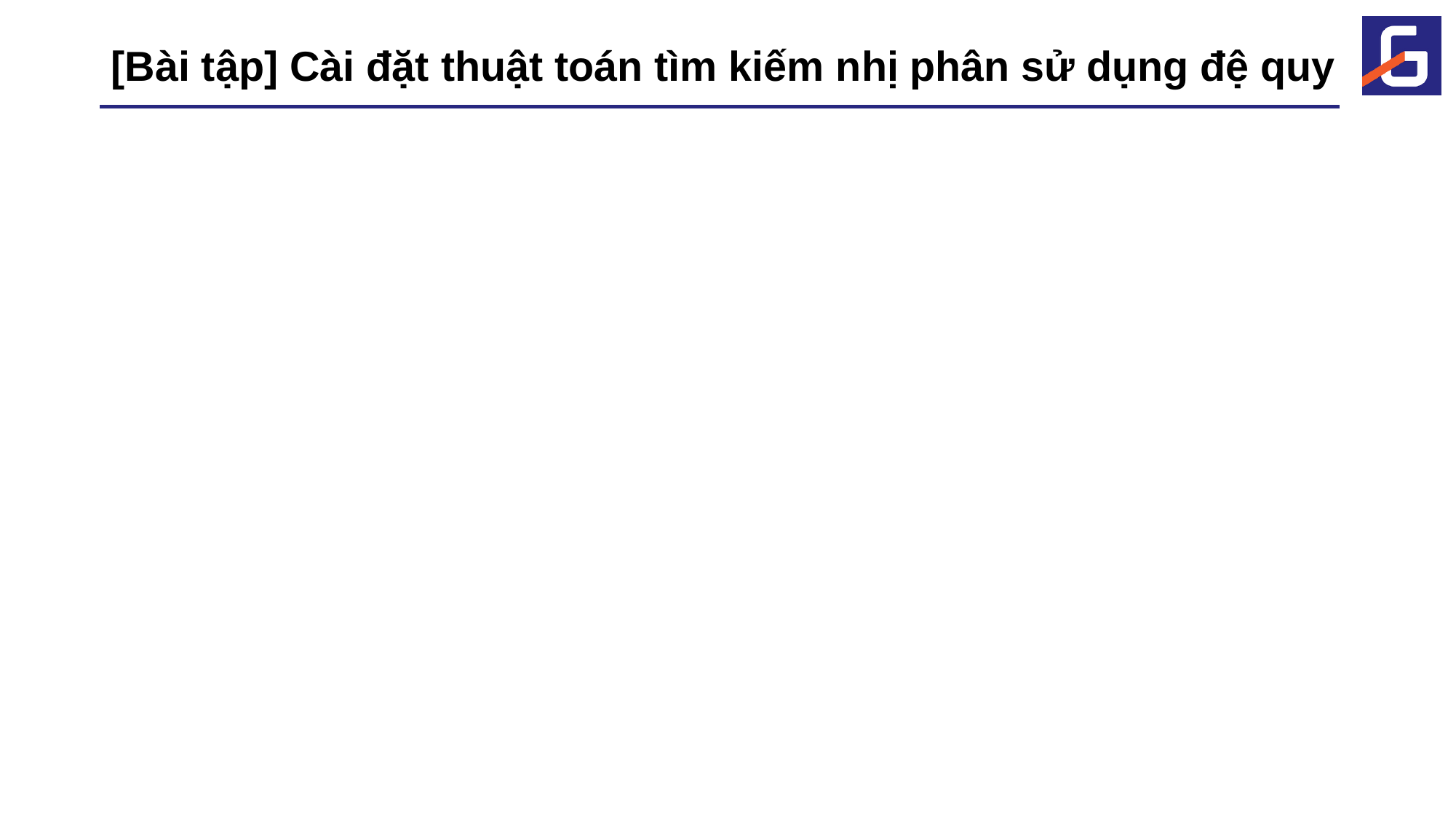

# [Bài tập] Cài đặt thuật toán tìm kiếm nhị phân sử dụng đệ quy